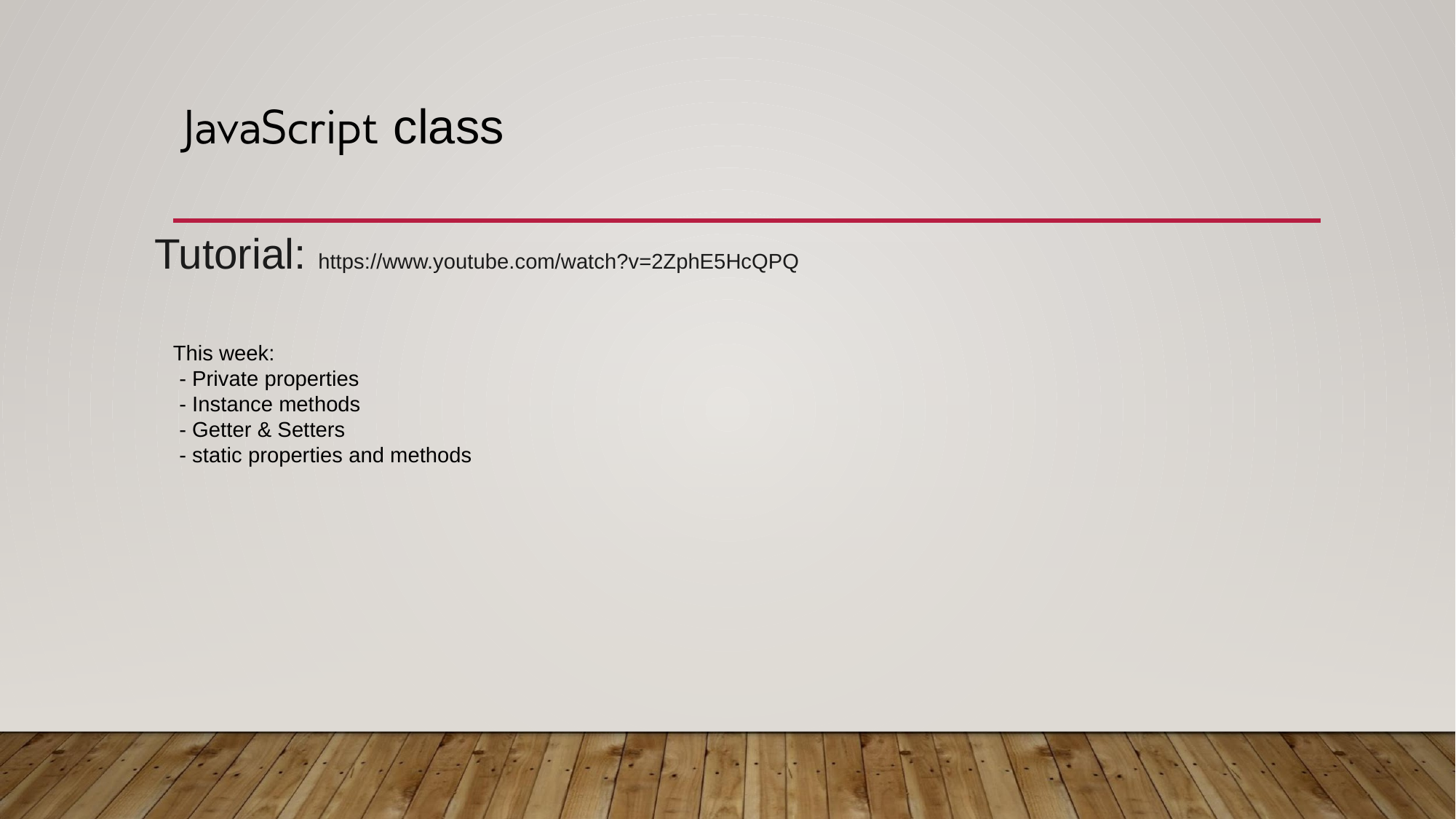

# JavaScript class
Tutorial: https://www.youtube.com/watch?v=2ZphE5HcQPQ
This week:
 - Private properties
 - Instance methods
 - Getter & Setters
 - static properties and methods